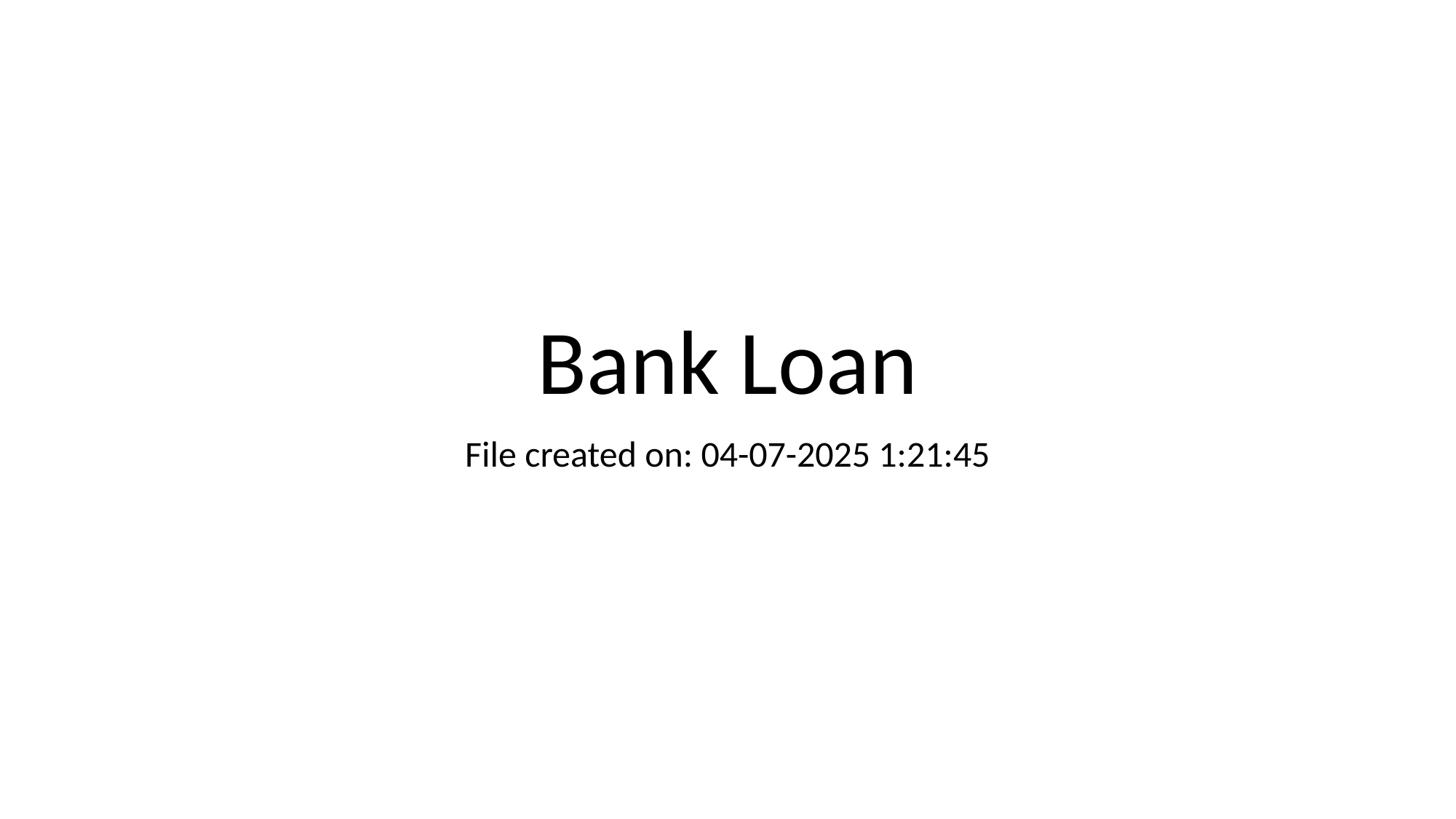

# Bank Loan
File created on: 04-07-2025 1:21:45